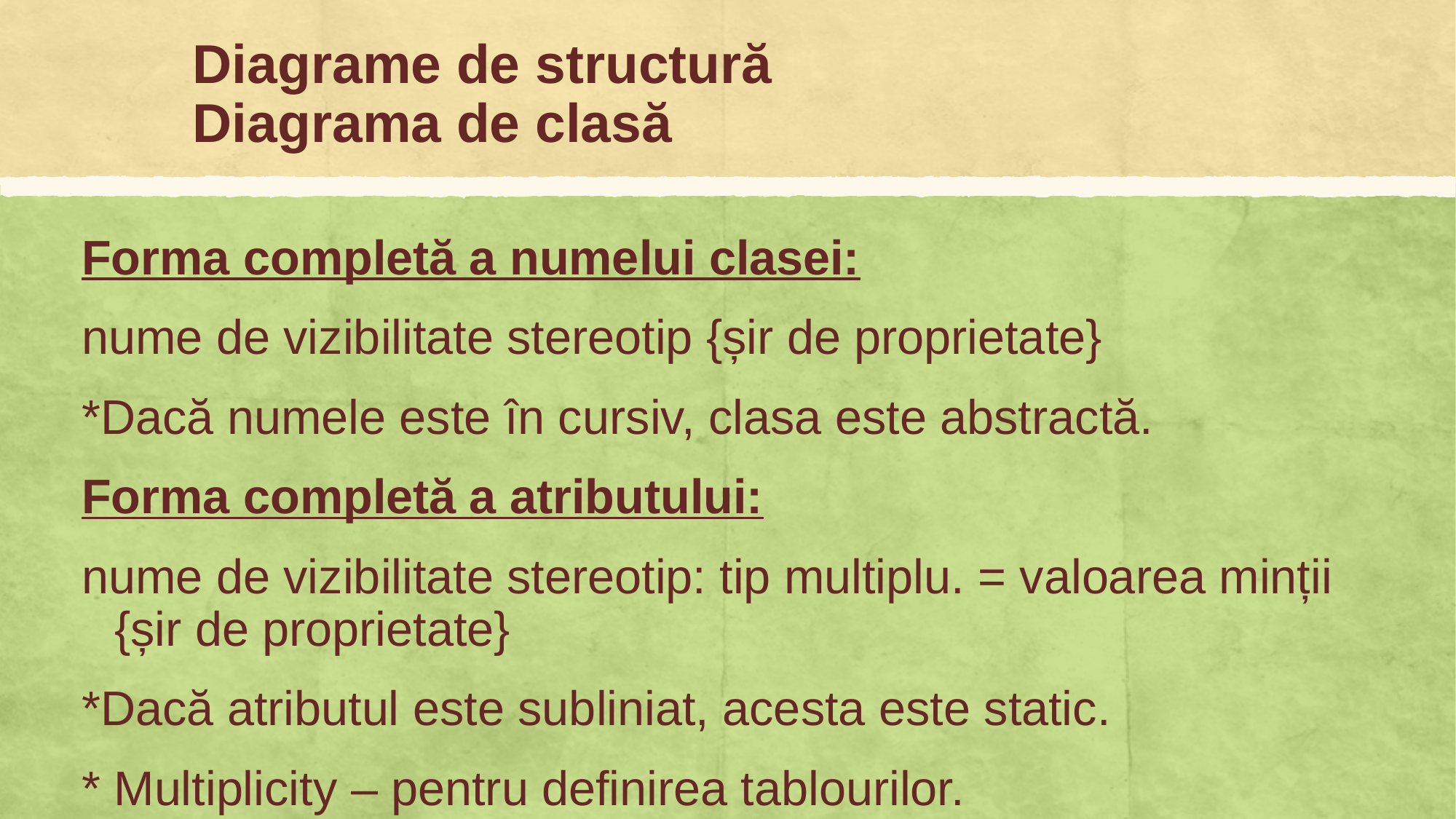

# Diagrame de structură Diagrama de clasă
Forma completă a numelui clasei:
nume de vizibilitate stereotip {șir de proprietate}
*Dacă numele este în cursiv, clasa este abstractă.
Forma completă a atributului:
nume de vizibilitate stereotip: tip multiplu. = valoarea minții {șir de proprietate}
*Dacă atributul este subliniat, acesta este static.
* Multiplicity – pentru definirea tablourilor.